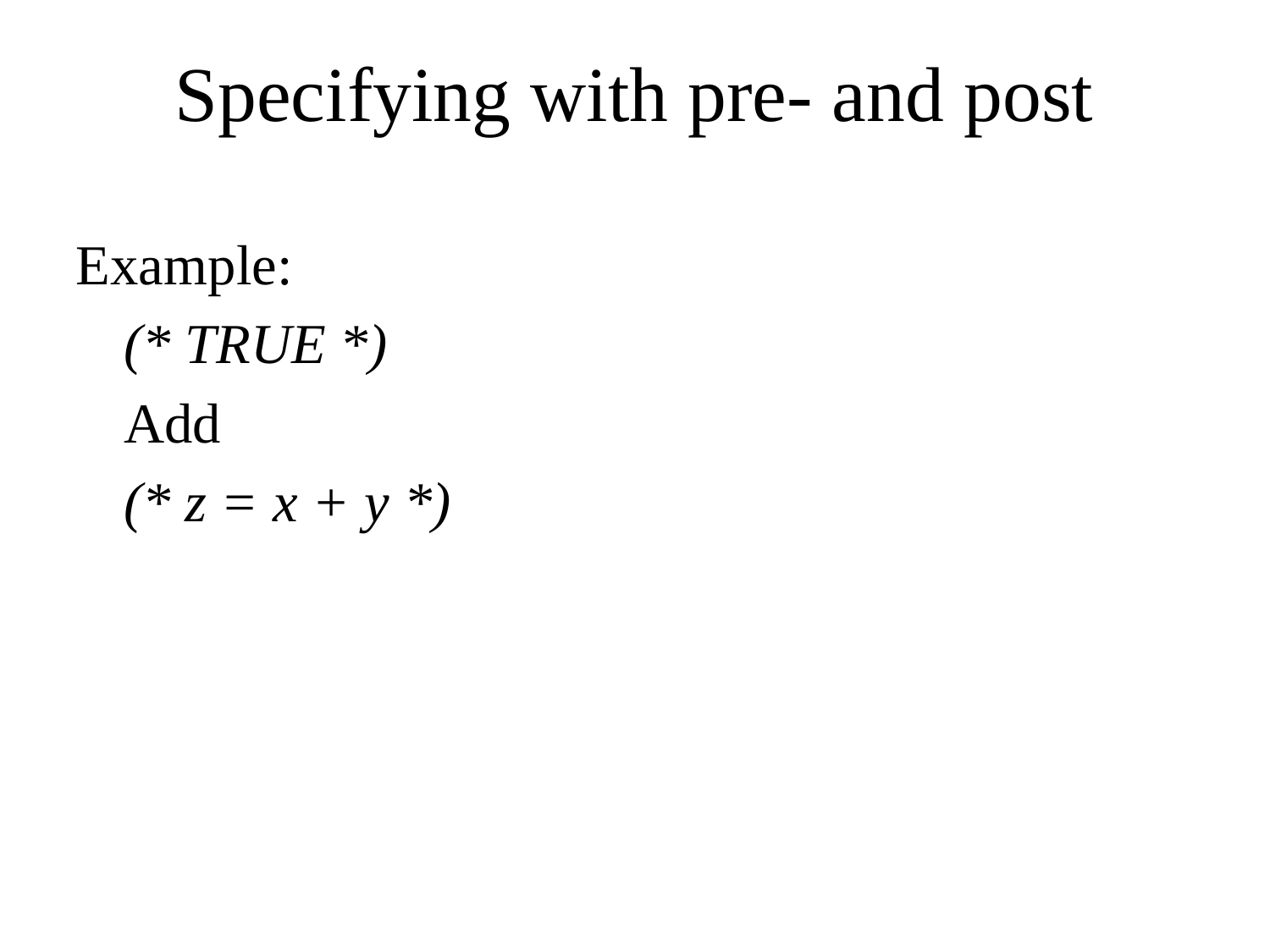

# Specifying with pre- and post
Example:
	(* TRUE *)
	Add
	(* z = x + y *)